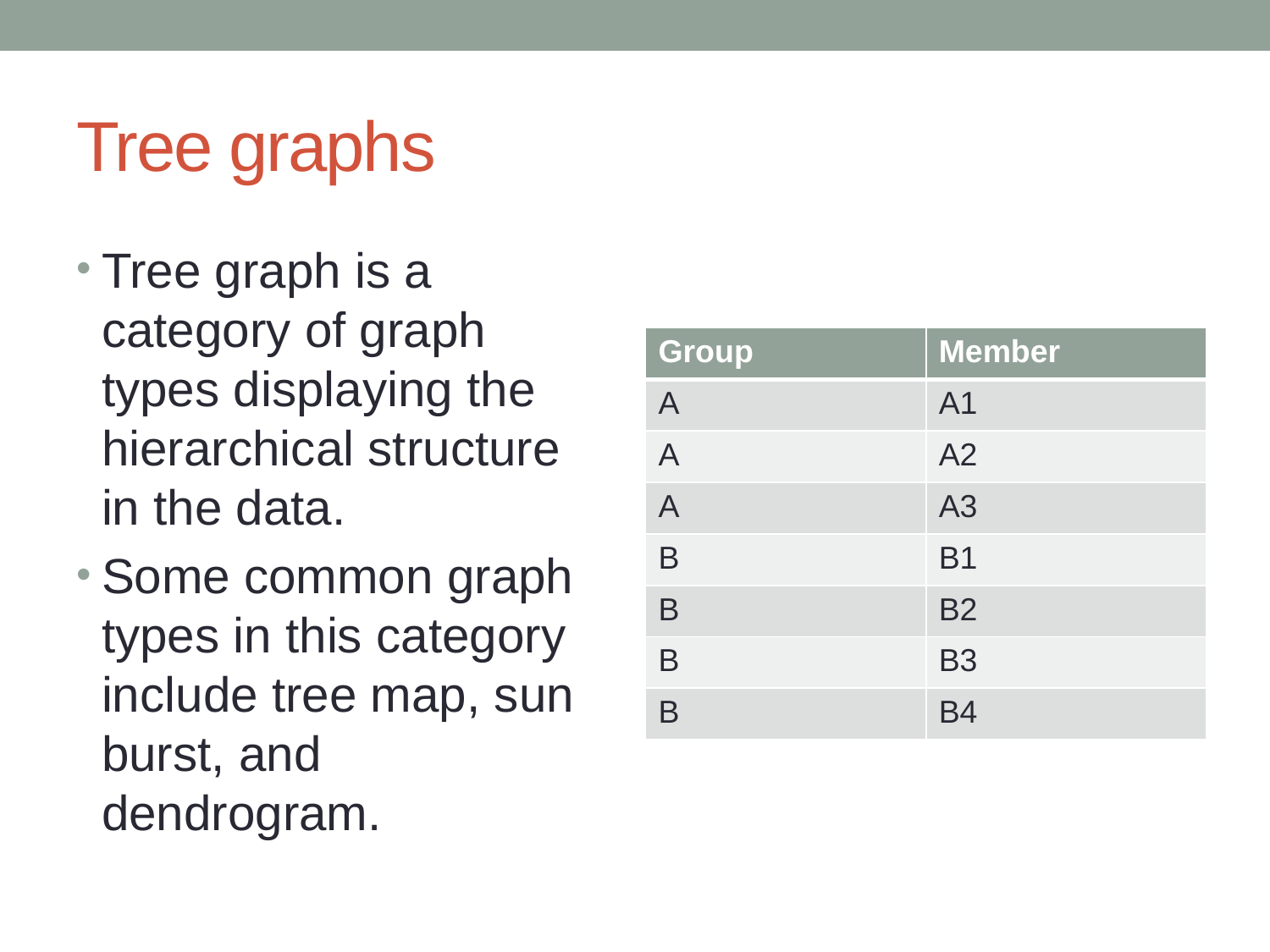

# Tree graphs
Tree graph is a category of graph types displaying the hierarchical structure in the data.
Some common graph types in this category include tree map, sun burst, and dendrogram.
| Group | Member |
| --- | --- |
| A | A1 |
| A | A2 |
| A | A3 |
| B | B1 |
| B | B2 |
| B | B3 |
| B | B4 |